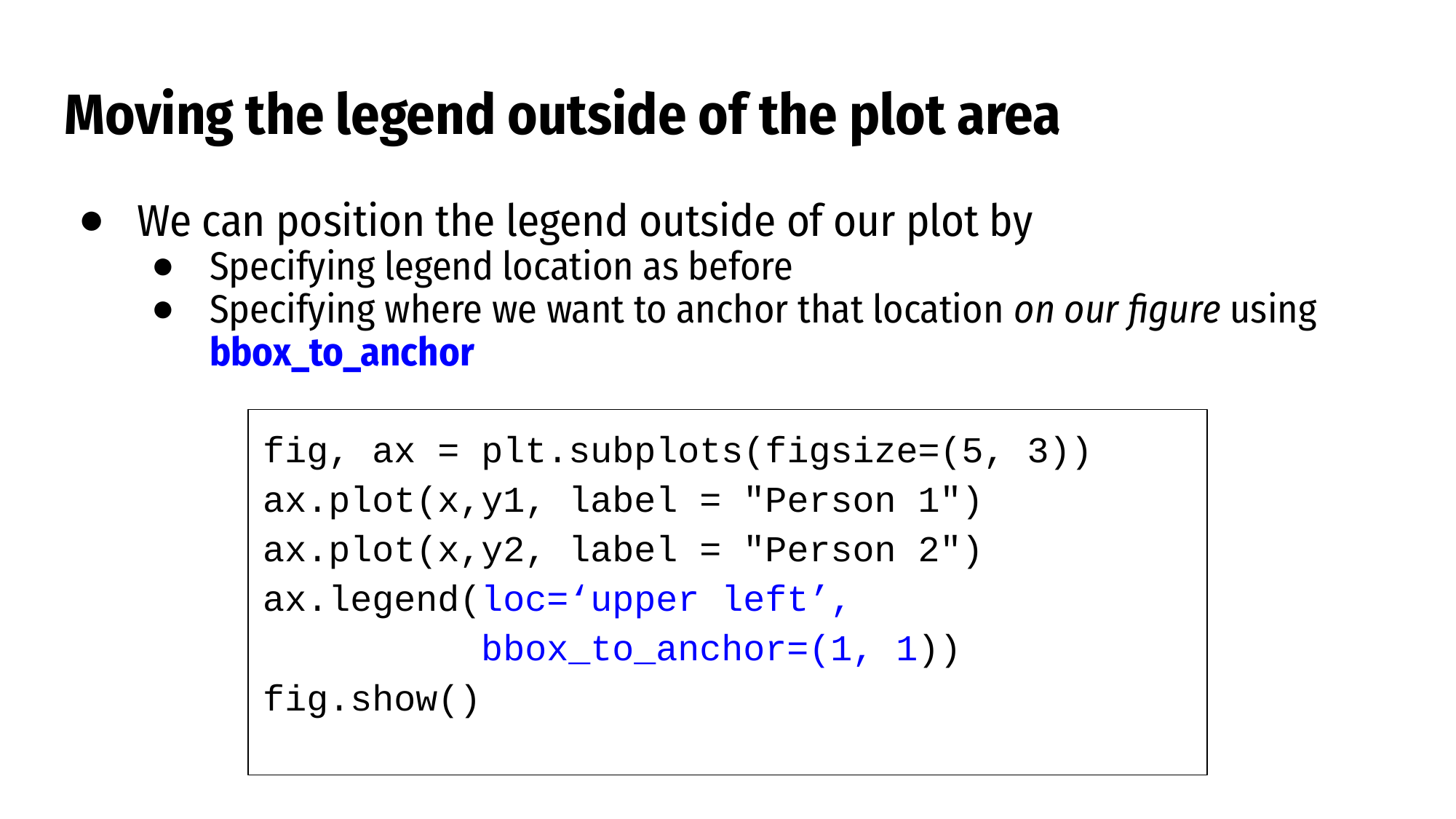

# Moving the legend outside of the plot area
We can position the legend outside of our plot by
Specifying legend location as before
Specifying where we want to anchor that location on our figure using bbox_to_anchor
fig, ax = plt.subplots(figsize=(5, 3))
ax.plot(x,y1, label = "Person 1")
ax.plot(x,y2, label = "Person 2")
ax.legend(loc=‘upper left’,
		bbox_to_anchor=(1, 1))
fig.show()